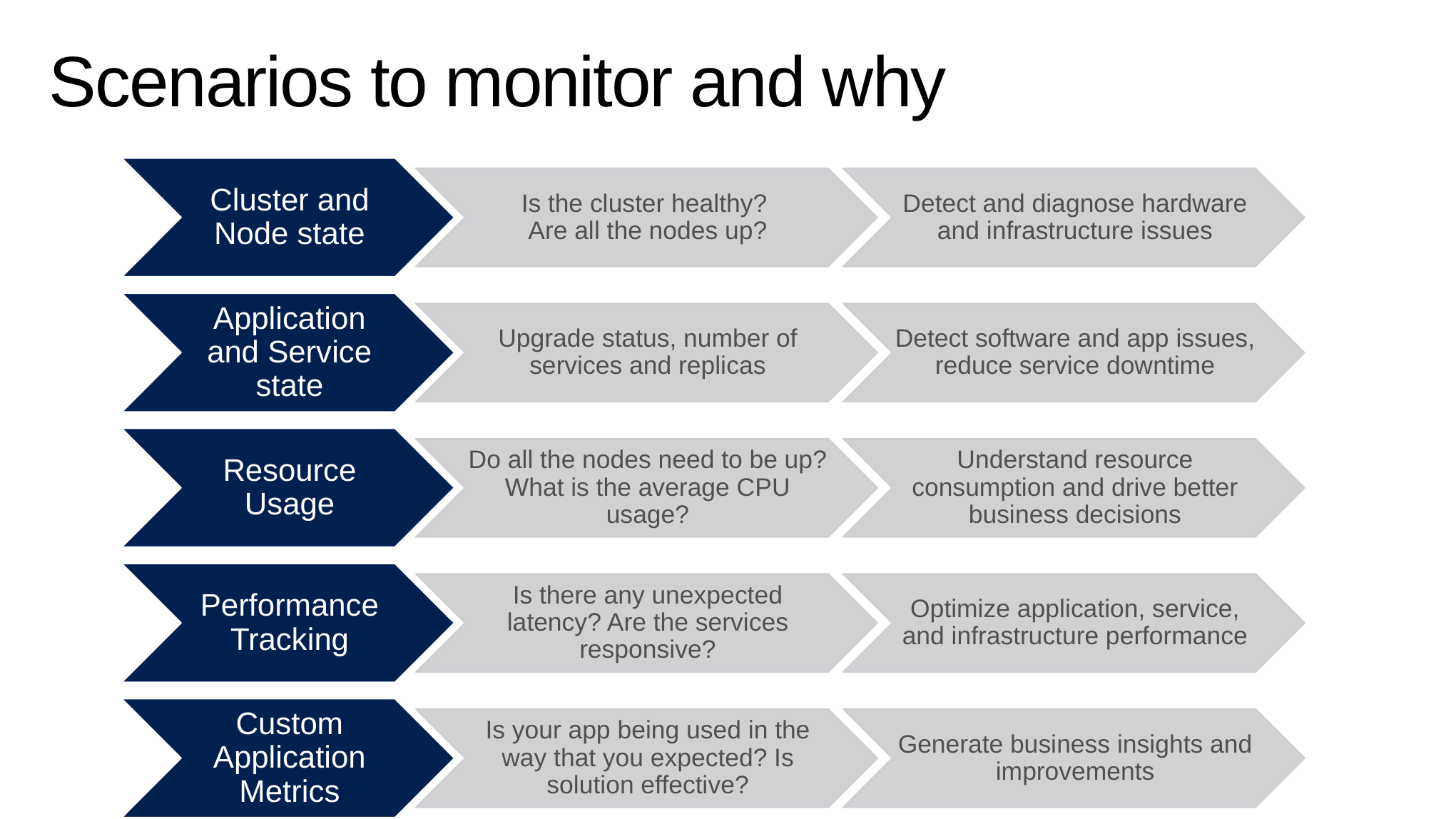

# Scenarios to monitor and why
Cluster and Node state
Is the cluster healthy?
Are all the nodes up?
Detect and diagnose hardware and infrastructure issues
Application and Service state
Upgrade status, number of services and replicas
Detect software and app issues, reduce service downtime
Resource Usage
Do all the nodes need to be up? What is the average CPU usage?
Understand resource consumption and drive better business decisions
Performance Tracking
Is there any unexpected latency? Are the services responsive?
Optimize application, service, and infrastructure performance
Custom Application Metrics
Is your app being used in the way that you expected? Is solution effective?
Generate business insights and improvements